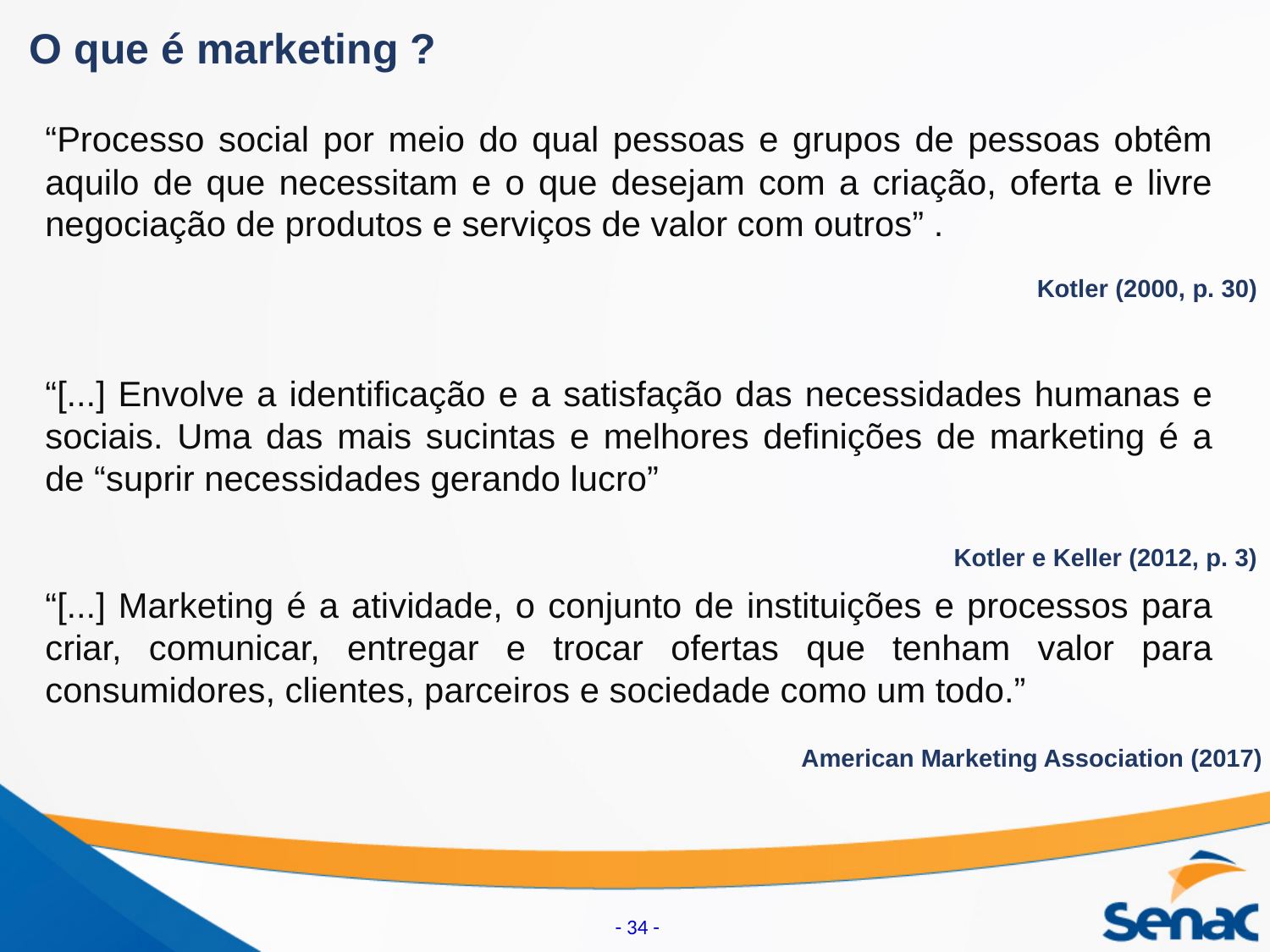

O que é marketing ?
“Processo social por meio do qual pessoas e grupos de pessoas obtêm aquilo de que necessitam e o que desejam com a criação, oferta e livre negociação de produtos e serviços de valor com outros” .

“[...] Envolve a identificação e a satisfação das necessidades humanas e sociais. Uma das mais sucintas e melhores definições de marketing é a de “suprir necessidades gerando lucro”

“[...] Marketing é a atividade, o conjunto de instituições e processos para criar, comunicar, entregar e trocar ofertas que tenham valor para consumidores, clientes, parceiros e sociedade como um todo.”

Kotler (2000, p. 30)
Kotler e Keller (2012, p. 3)
American Marketing Association (2017)